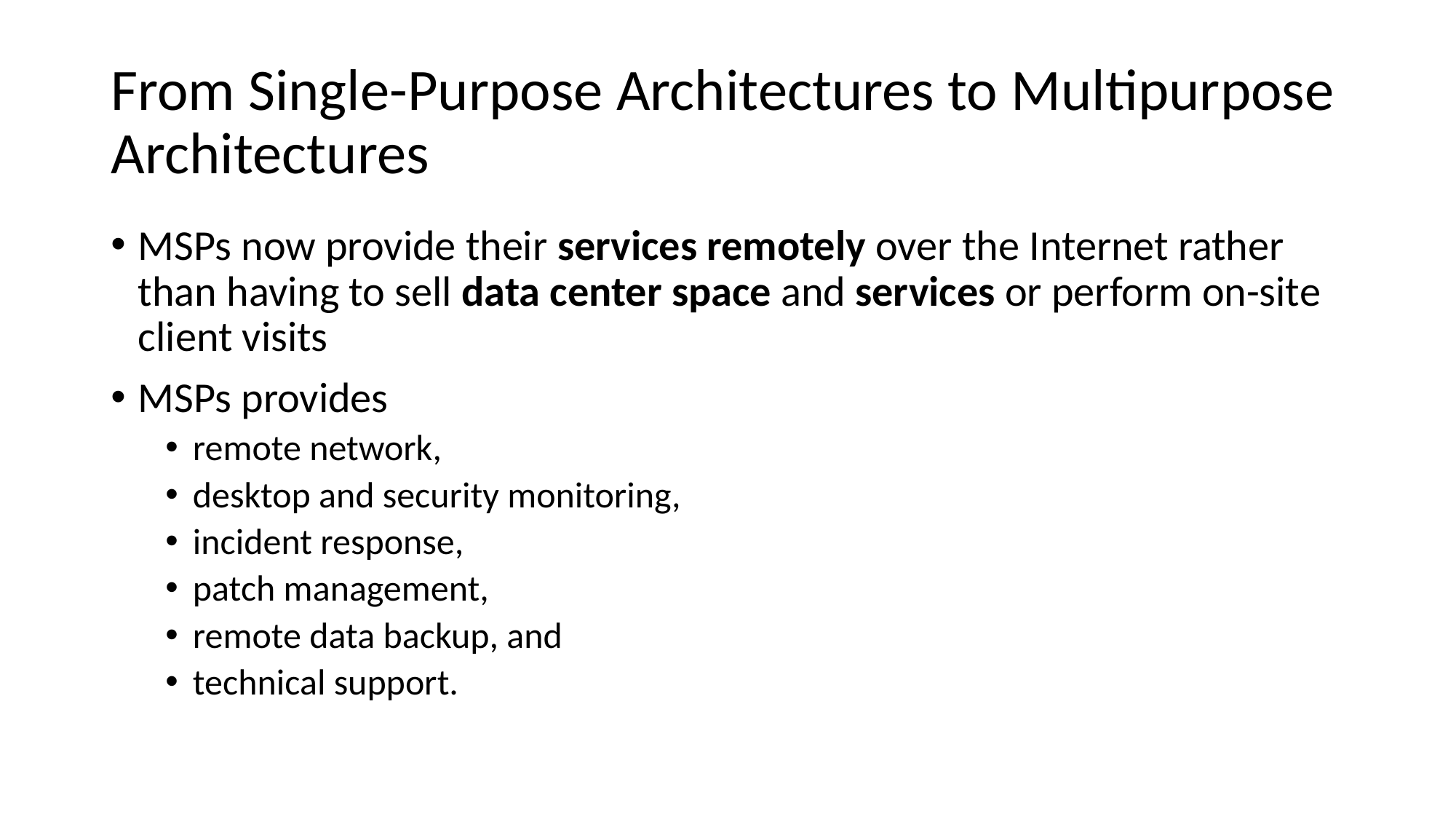

# From Single-Purpose Architectures to Multipurpose Architectures
MSPs now provide their services remotely over the Internet rather than having to sell data center space and services or perform on-site client visits
MSPs provides
remote network,
desktop and security monitoring,
incident response,
patch management,
remote data backup, and
technical support.